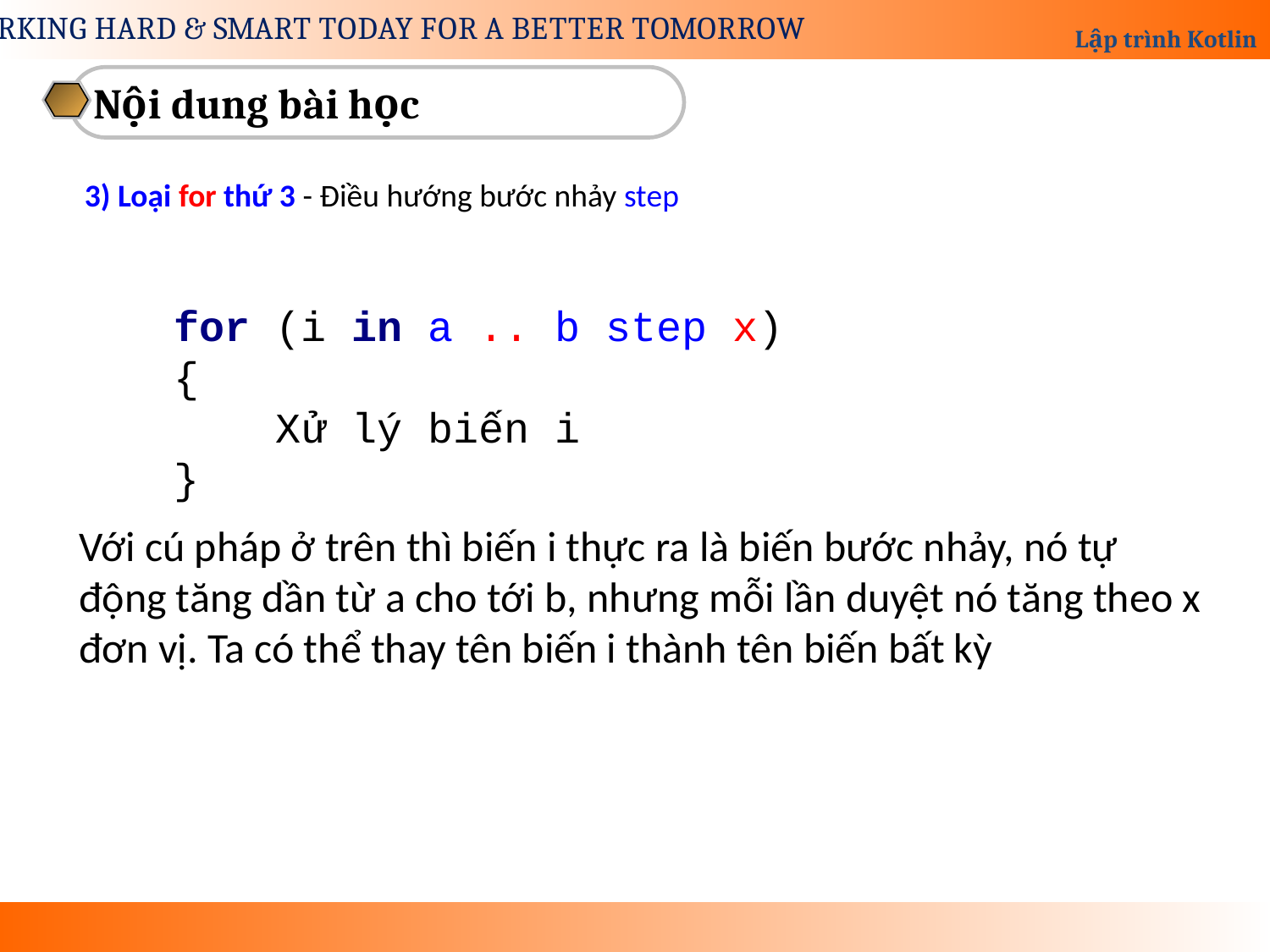

Nội dung bài học

3) Loại for thứ 3 - Điều hướng bước nhảy step
for (i in a .. b step x)
{
    Xử lý biến i
}
Với cú pháp ở trên thì biến i thực ra là biến bước nhảy, nó tự động tăng dần từ a cho tới b, nhưng mỗi lần duyệt nó tăng theo x đơn vị. Ta có thể thay tên biến i thành tên biến bất kỳ